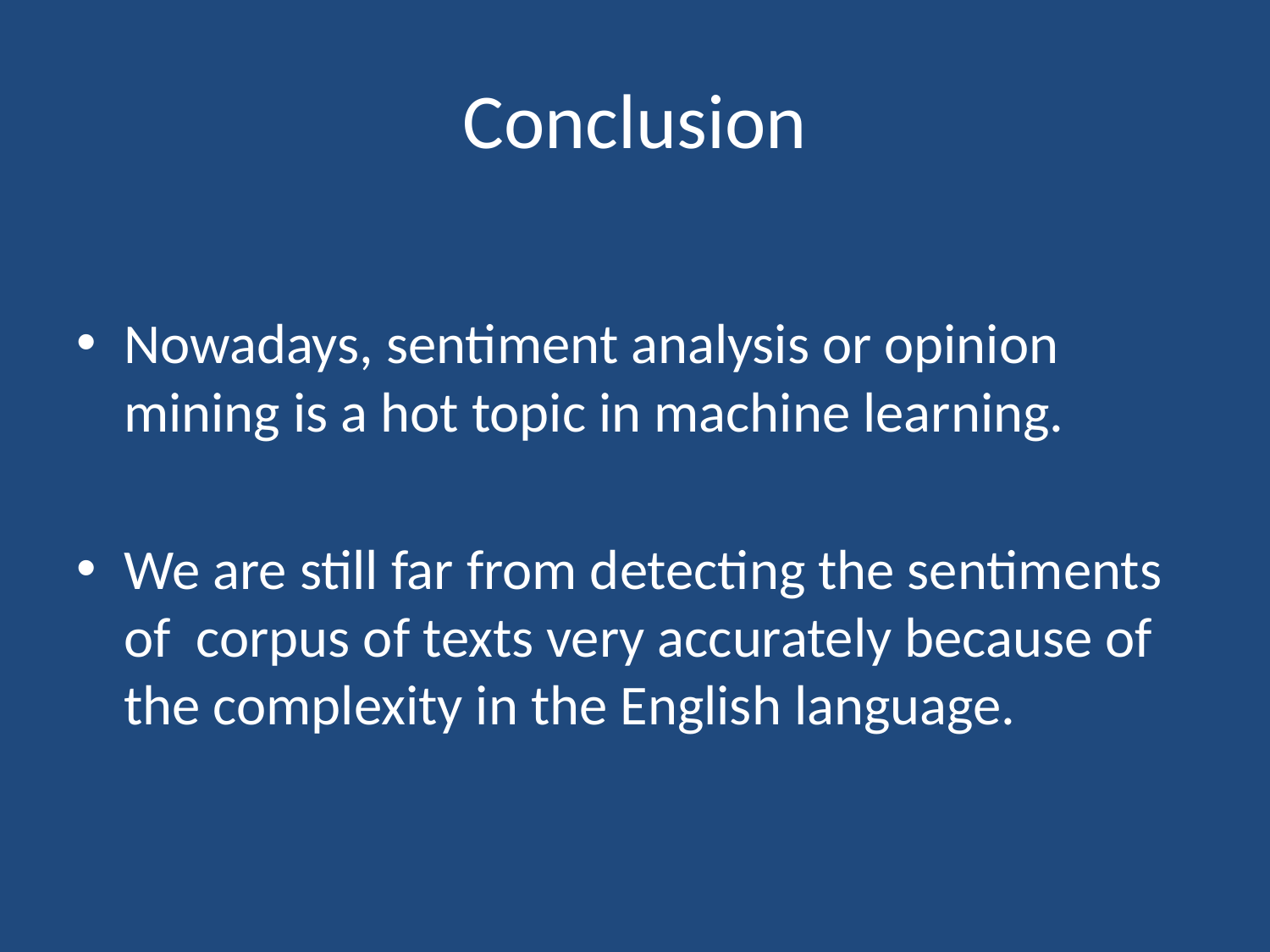

# Conclusion

Nowadays, sentiment analysis or opinion mining is a hot topic in machine learning.

We are still far from detecting the sentiments of  corpus of texts very accurately because of the complexity in the English language.